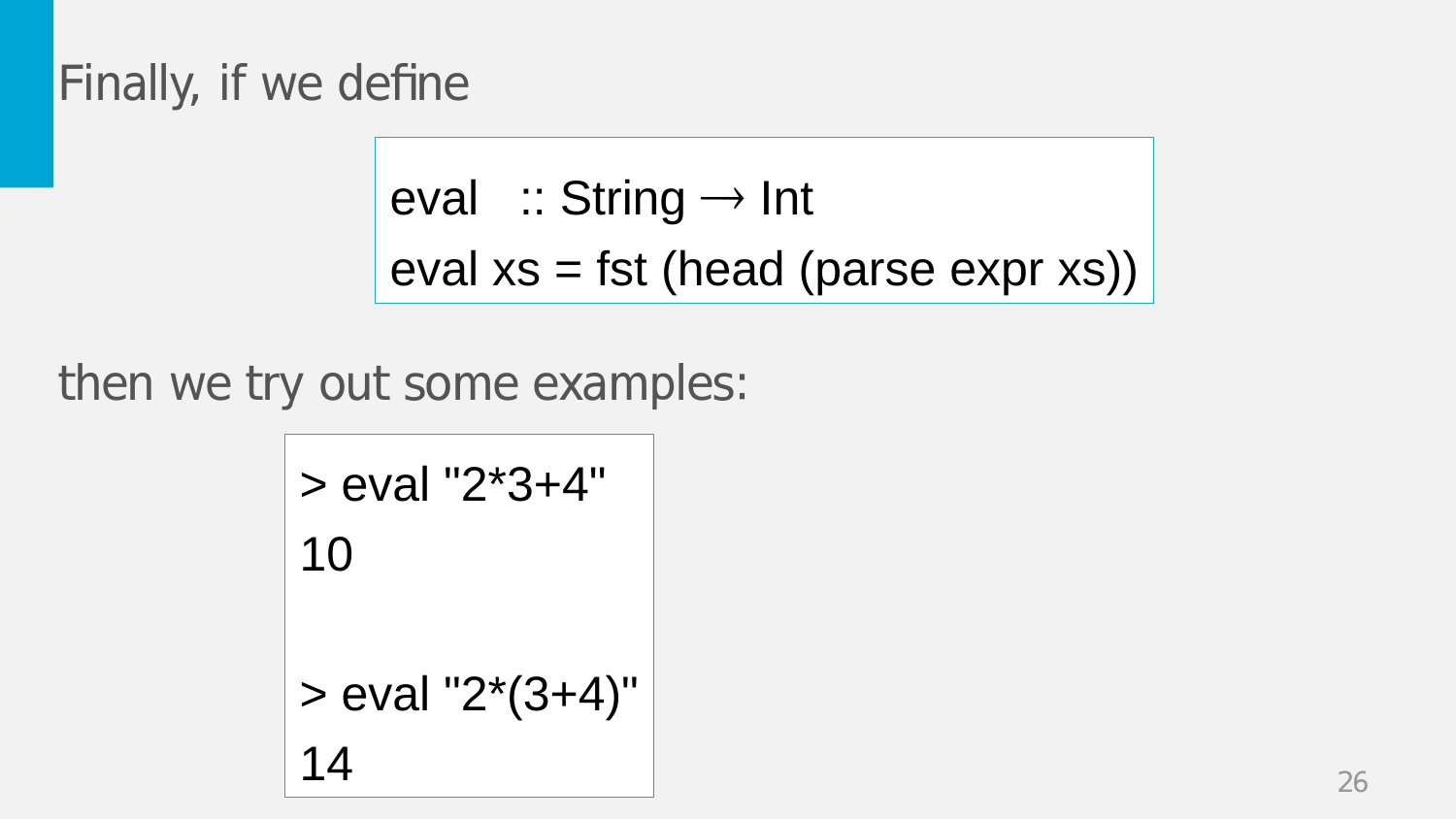

Finally, if we define
eval   :: String → Int
eval xs = fst (head (parse expr xs))
then we try out some examples:
> eval "2*3+4"
10

> eval "2*(3+4)"
14
26